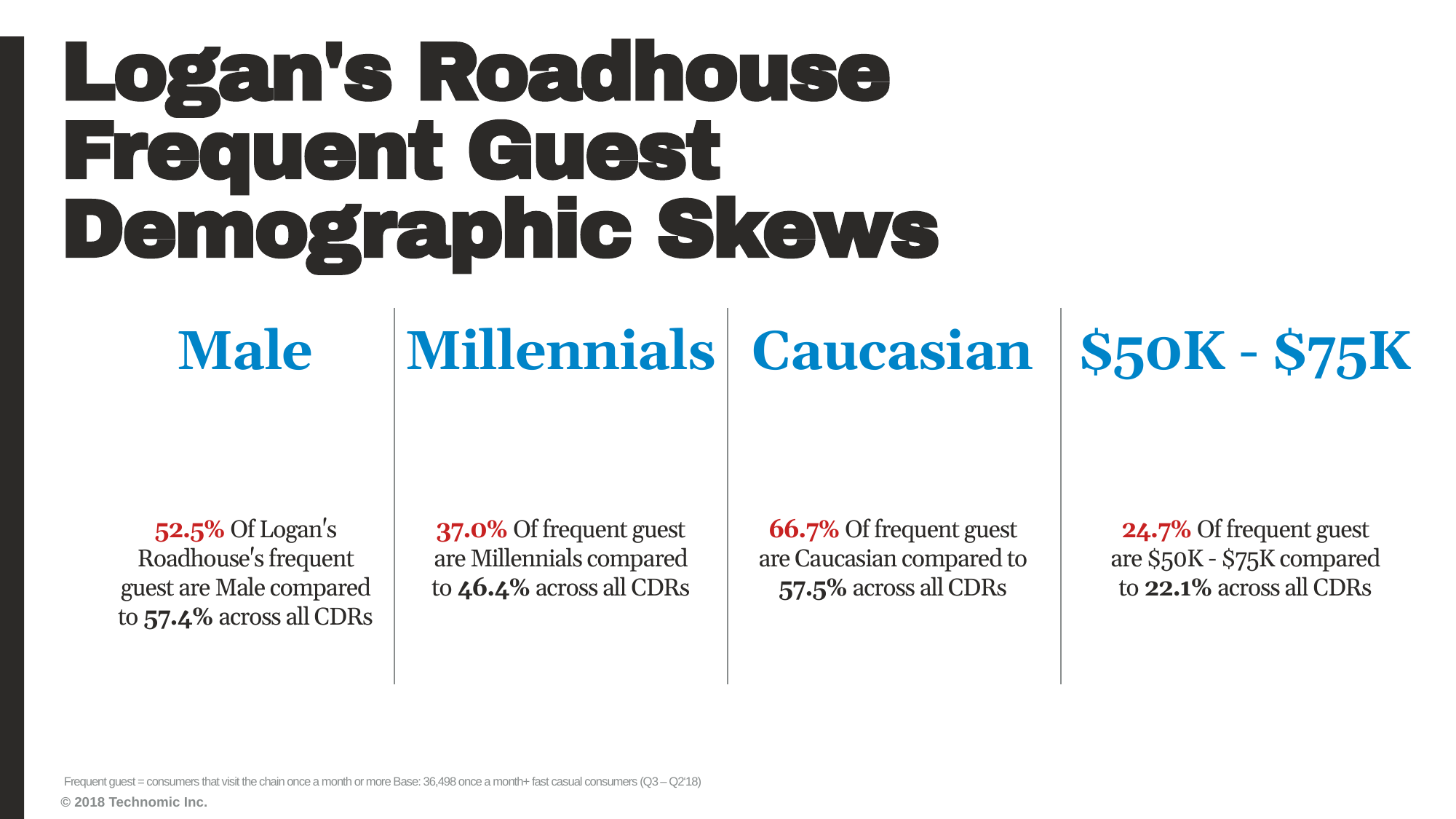

# Logan's Roadhouse Frequent Guest Demographic Skews
Male
Millennials
Caucasian
$50K - $75K
52.5% Of Logan's Roadhouse's frequent guest are Male compared to 57.4% across all CDRs
37.0% Of frequent guest are Millennials compared to 46.4% across all CDRs
66.7% Of frequent guest are Caucasian compared to 57.5% across all CDRs
24.7% Of frequent guest are $50K - $75K compared to 22.1% across all CDRs
Frequent guest = consumers that visit the chain once a month or more Base: 36,498 once a month+ fast casual consumers (Q3 – Q2‘18)